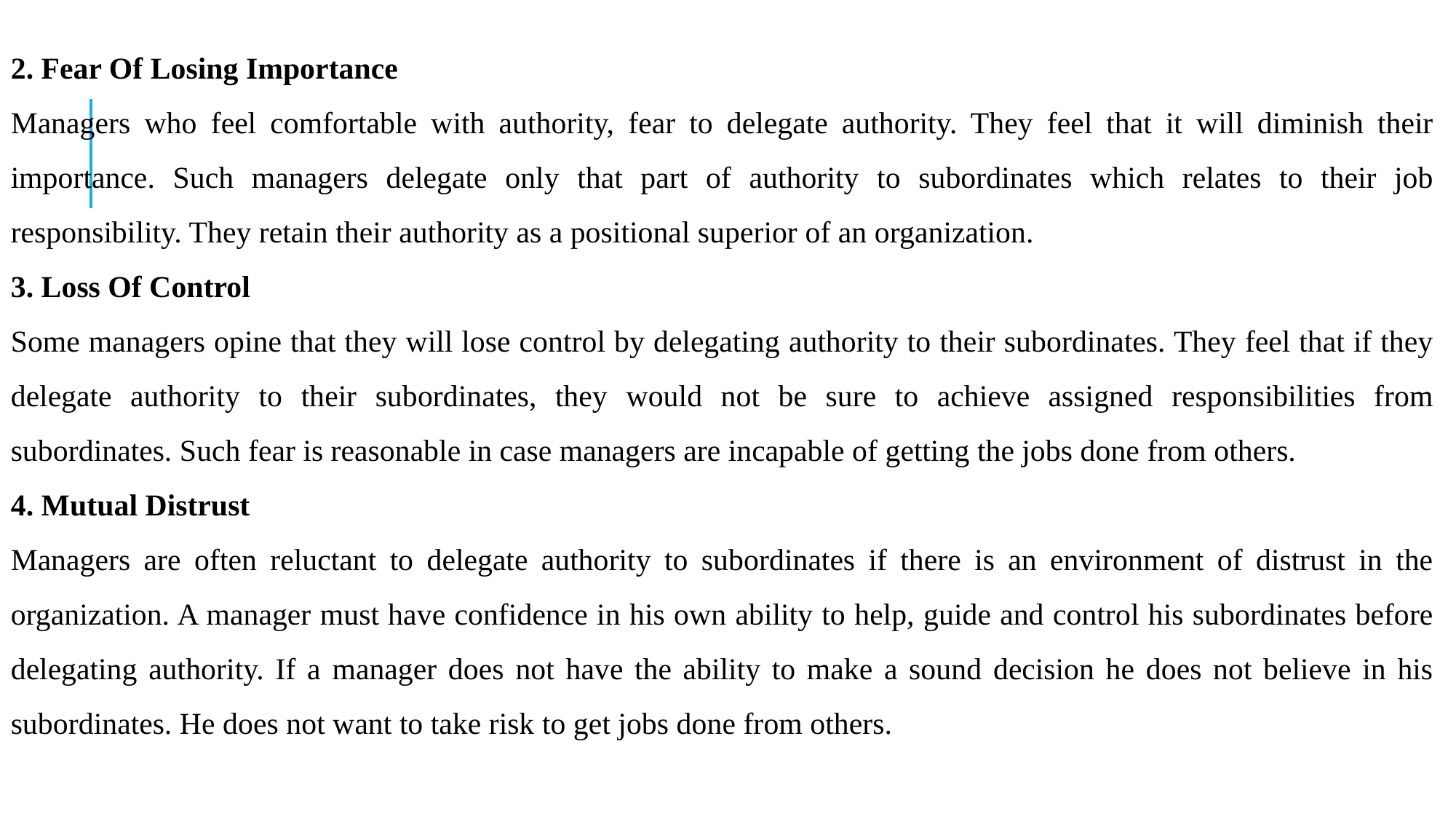

2. Fear Of Losing Importance
Managers who feel comfortable with authority, fear to delegate authority. They feel that it will diminish their importance. Such managers delegate only that part of authority to subordinates which relates to their job responsibility. They retain their authority as a positional superior of an organization.
3. Loss Of Control
Some managers opine that they will lose control by delegating authority to their subordinates. They feel that if they delegate authority to their subordinates, they would not be sure to achieve assigned responsibilities from subordinates. Such fear is reasonable in case managers are incapable of getting the jobs done from others.
4. Mutual Distrust
Managers are often reluctant to delegate authority to subordinates if there is an environment of distrust in the organization. A manager must have confidence in his own ability to help, guide and control his subordinates before delegating authority. If a manager does not have the ability to make a sound decision he does not believe in his subordinates. He does not want to take risk to get jobs done from others.